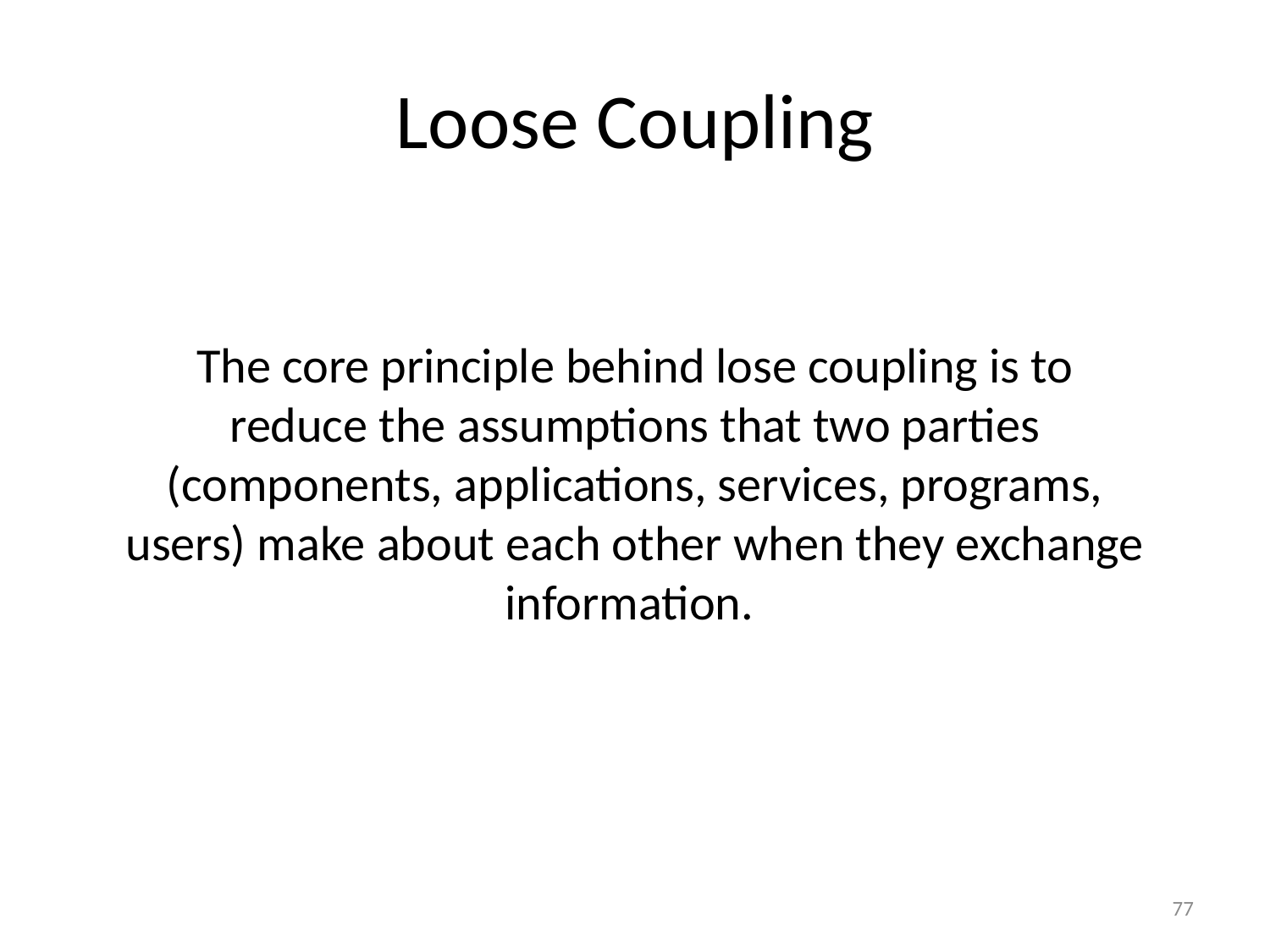

# Loose Coupling
The core principle behind lose coupling is to reduce the assumptions that two parties (components, applications, services, programs, users) make about each other when they exchange information.
77